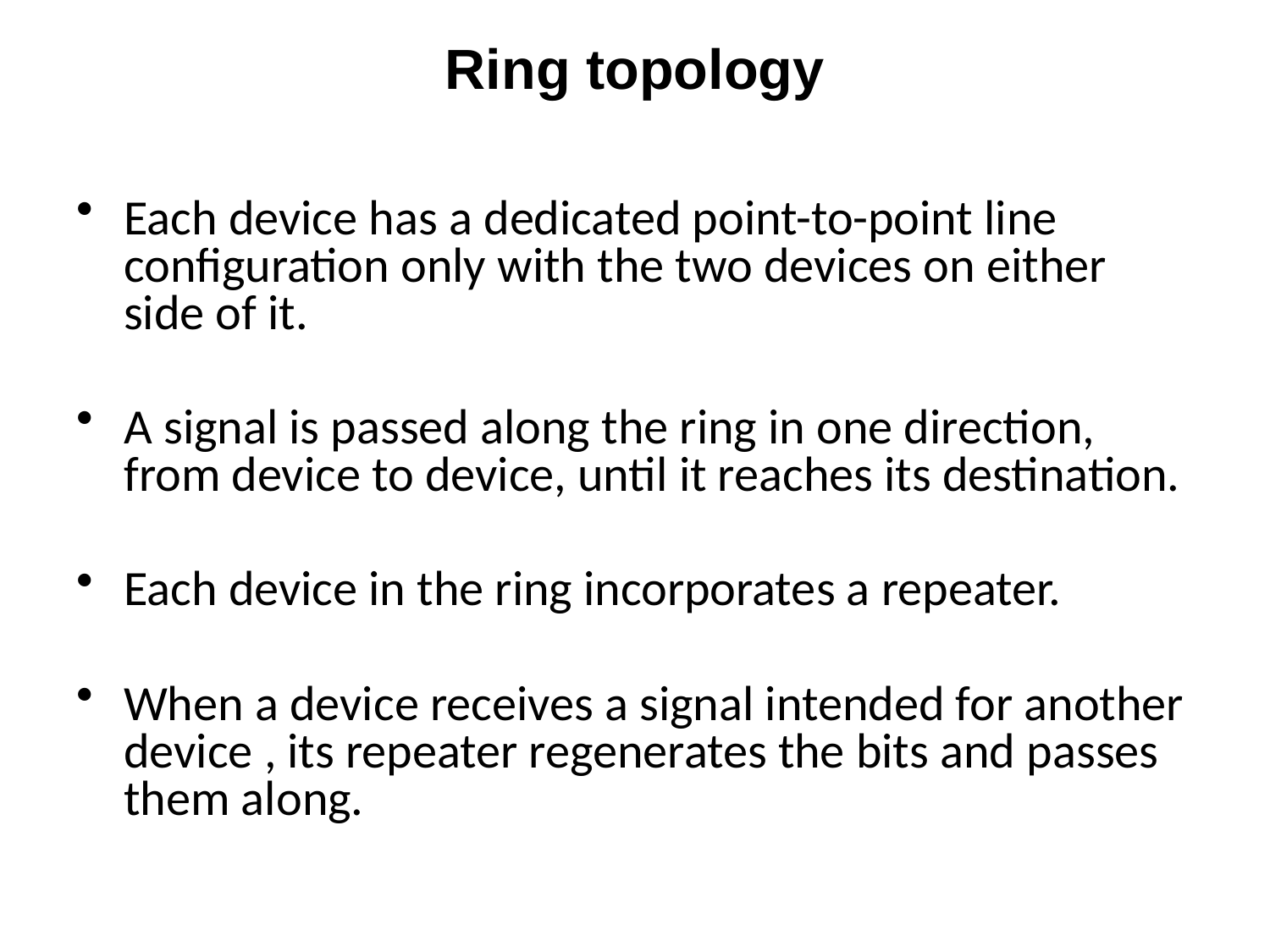

# Ring topology
Each device has a dedicated point-to-point line configuration only with the two devices on either side of it.

A signal is passed along the ring in one direction, from device to device, until it reaches its destination.

Each device in the ring incorporates a repeater.

When a device receives a signal intended for another device , its repeater regenerates the bits and passes them along.